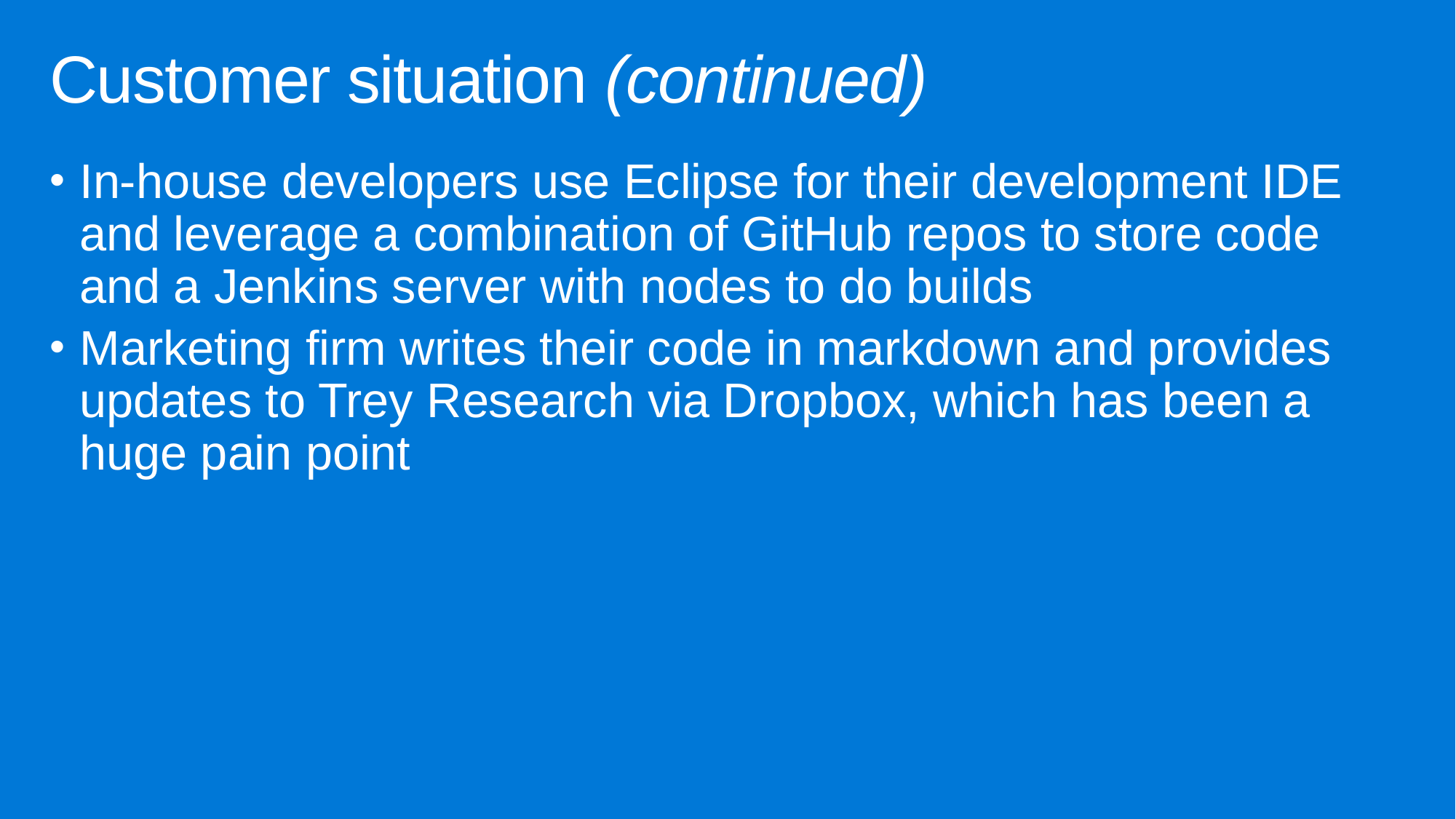

# Customer situation (continued)
In-house developers use Eclipse for their development IDE and leverage a combination of GitHub repos to store code and a Jenkins server with nodes to do builds
Marketing firm writes their code in markdown and provides updates to Trey Research via Dropbox, which has been a huge pain point